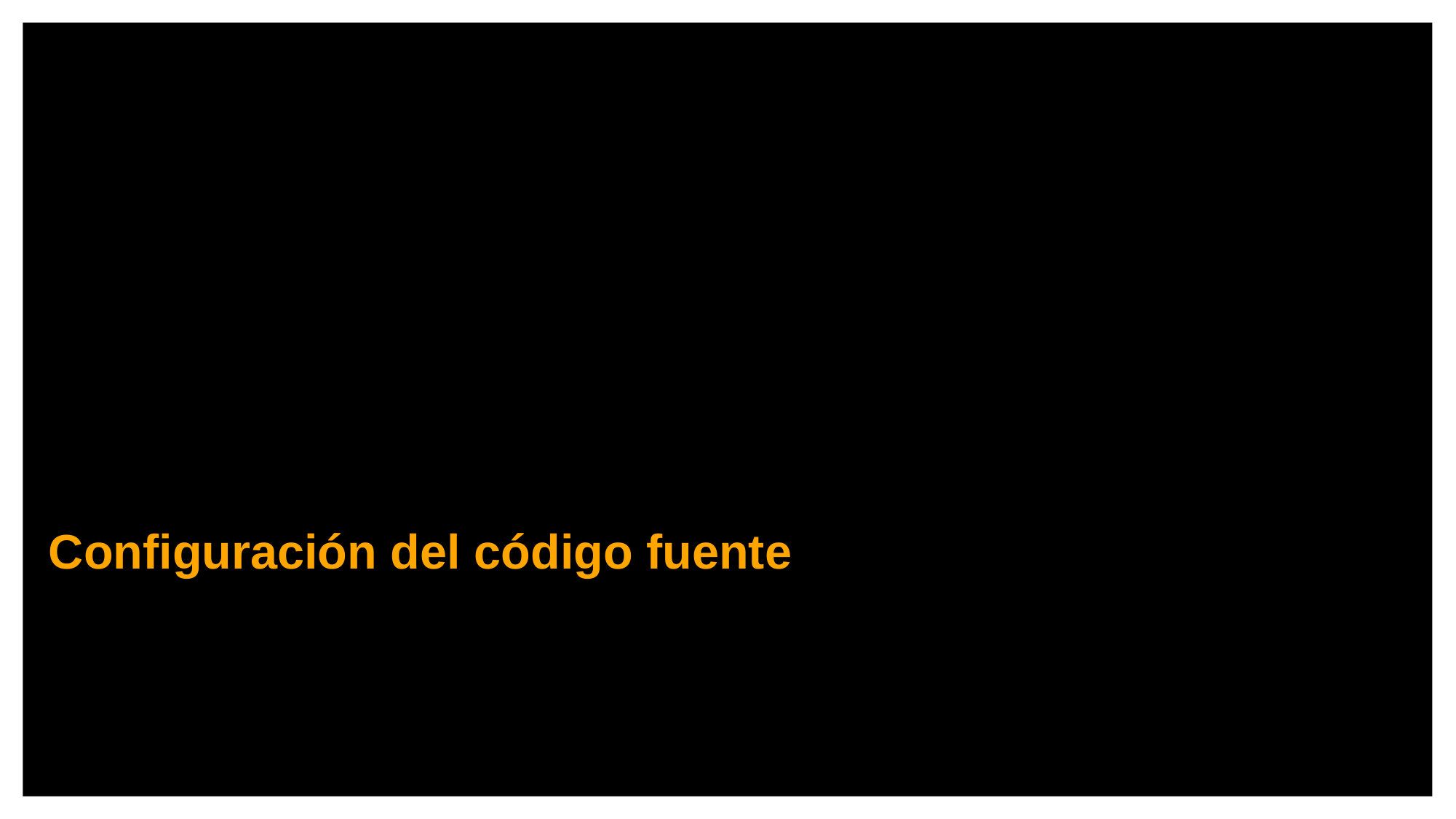

# Configuración del código fuente
6/13/2023

12